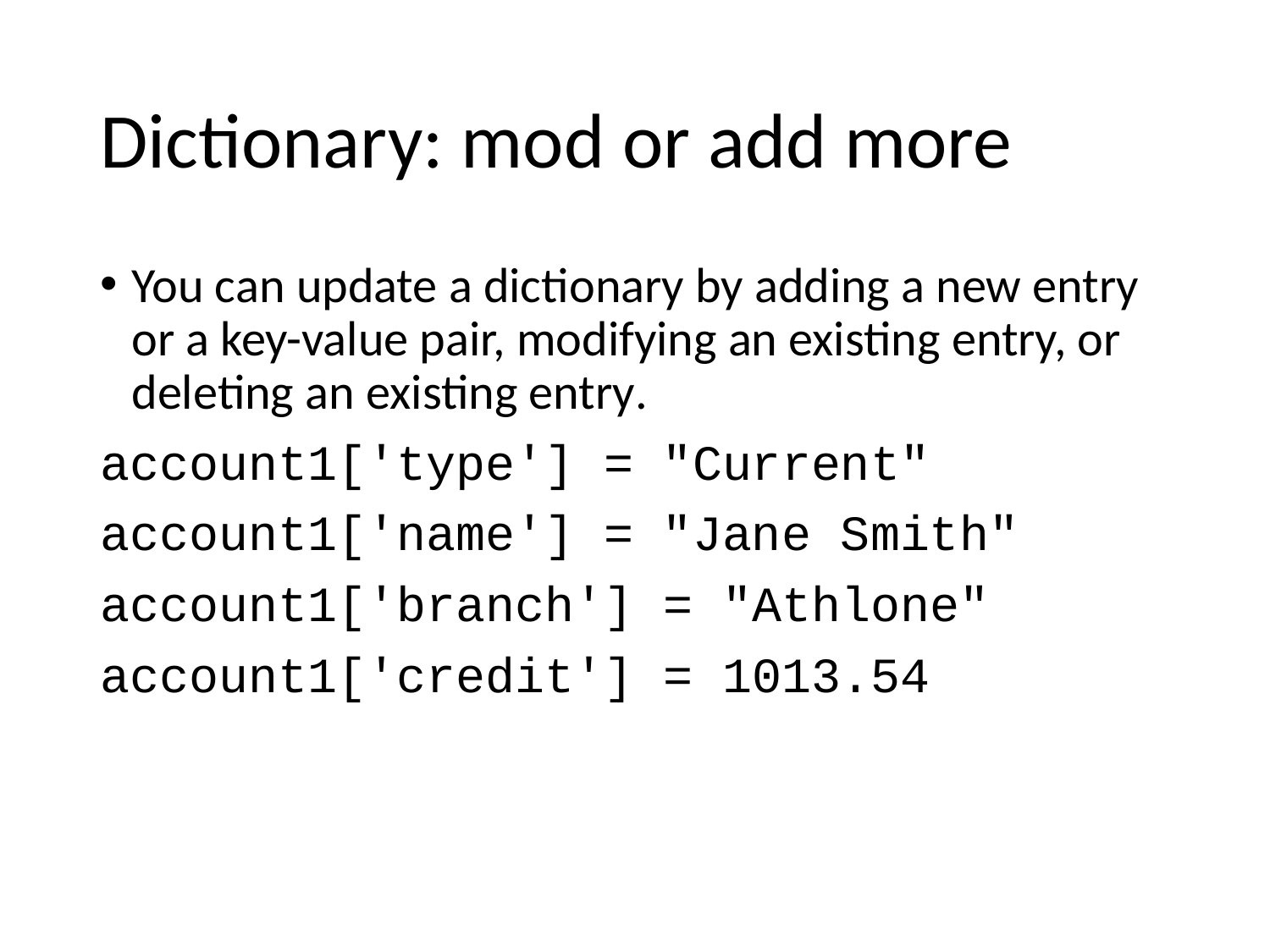

# Dictionary: mod or add more
You can update a dictionary by adding a new entry or a key-value pair, modifying an existing entry, or deleting an existing entry.
account1['type'] = "Current"
account1['name'] = "Jane Smith"
account1['branch'] = "Athlone"
account1['credit'] = 1013.54